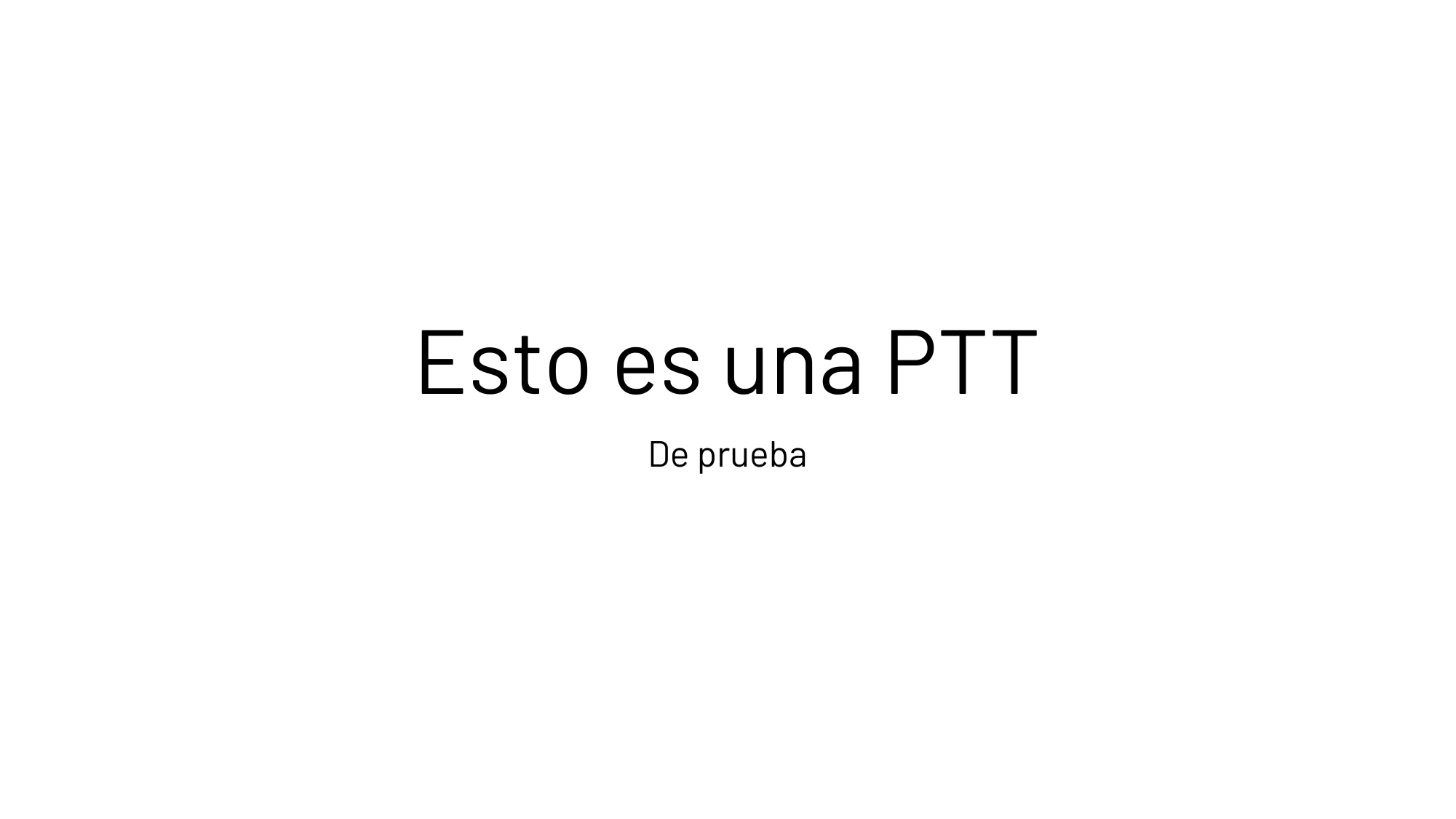

# Esto es una PTT
De prueba